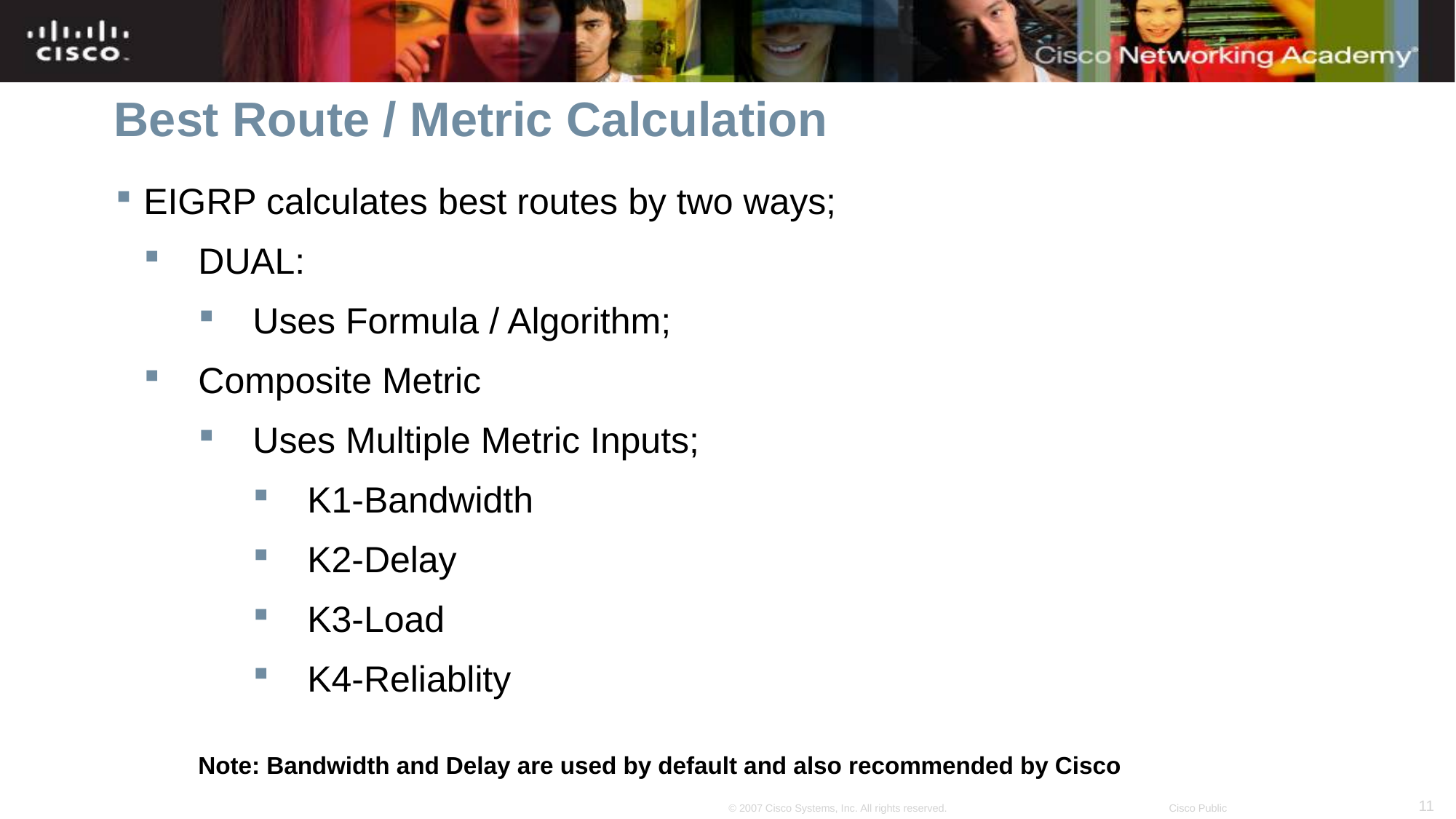

# Best Route / Metric Calculation
EIGRP calculates best routes by two ways;
DUAL:
Uses Formula / Algorithm;
Composite Metric
Uses Multiple Metric Inputs;
K1-Bandwidth
K2-Delay
K3-Load
K4-Reliablity

Note: Bandwidth and Delay are used by default and also recommended by Cisco